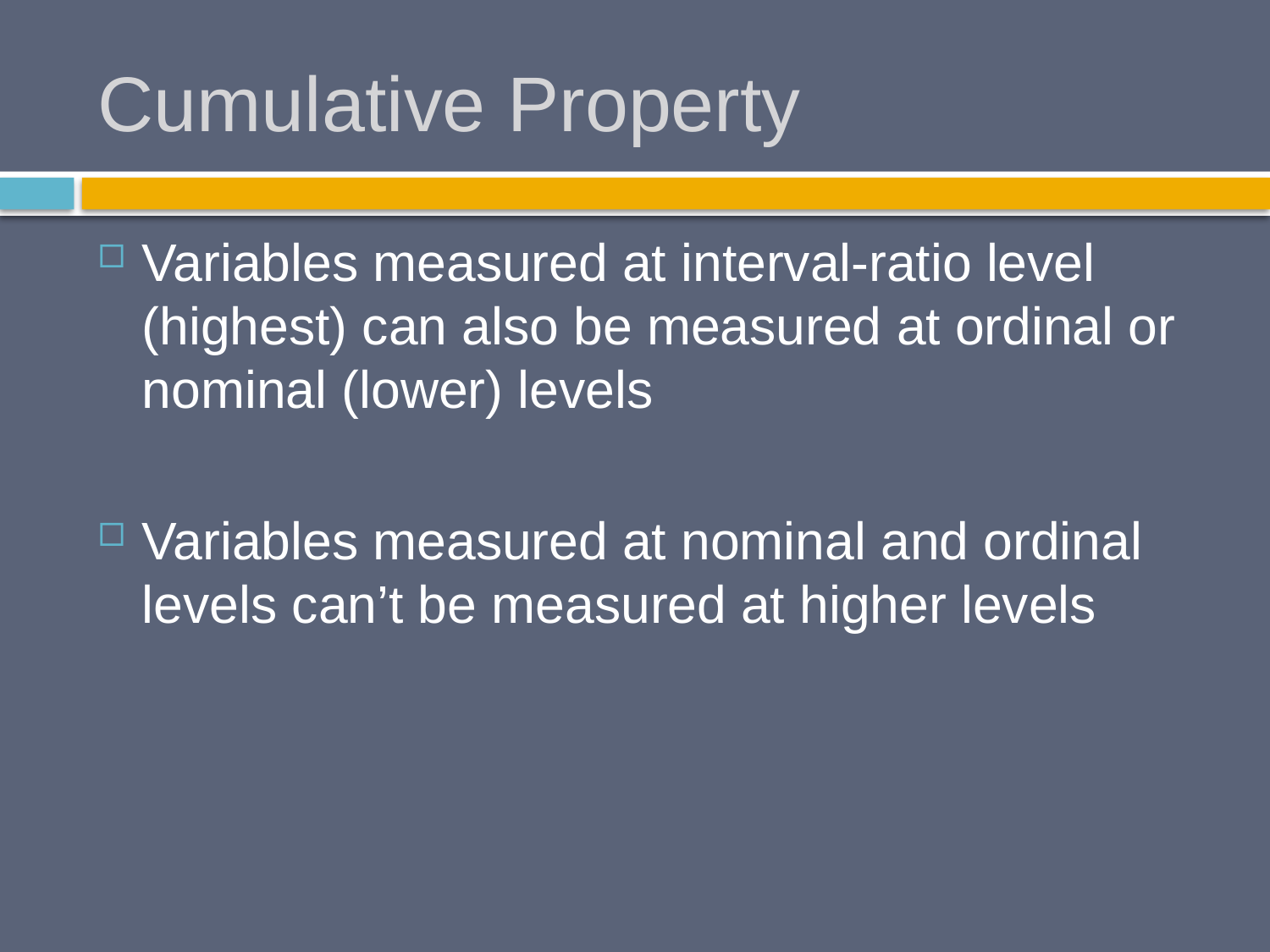

# Cumulative Property
Variables measured at interval-ratio level (highest) can also be measured at ordinal or nominal (lower) levels

Variables measured at nominal and ordinal levels can’t be measured at higher levels